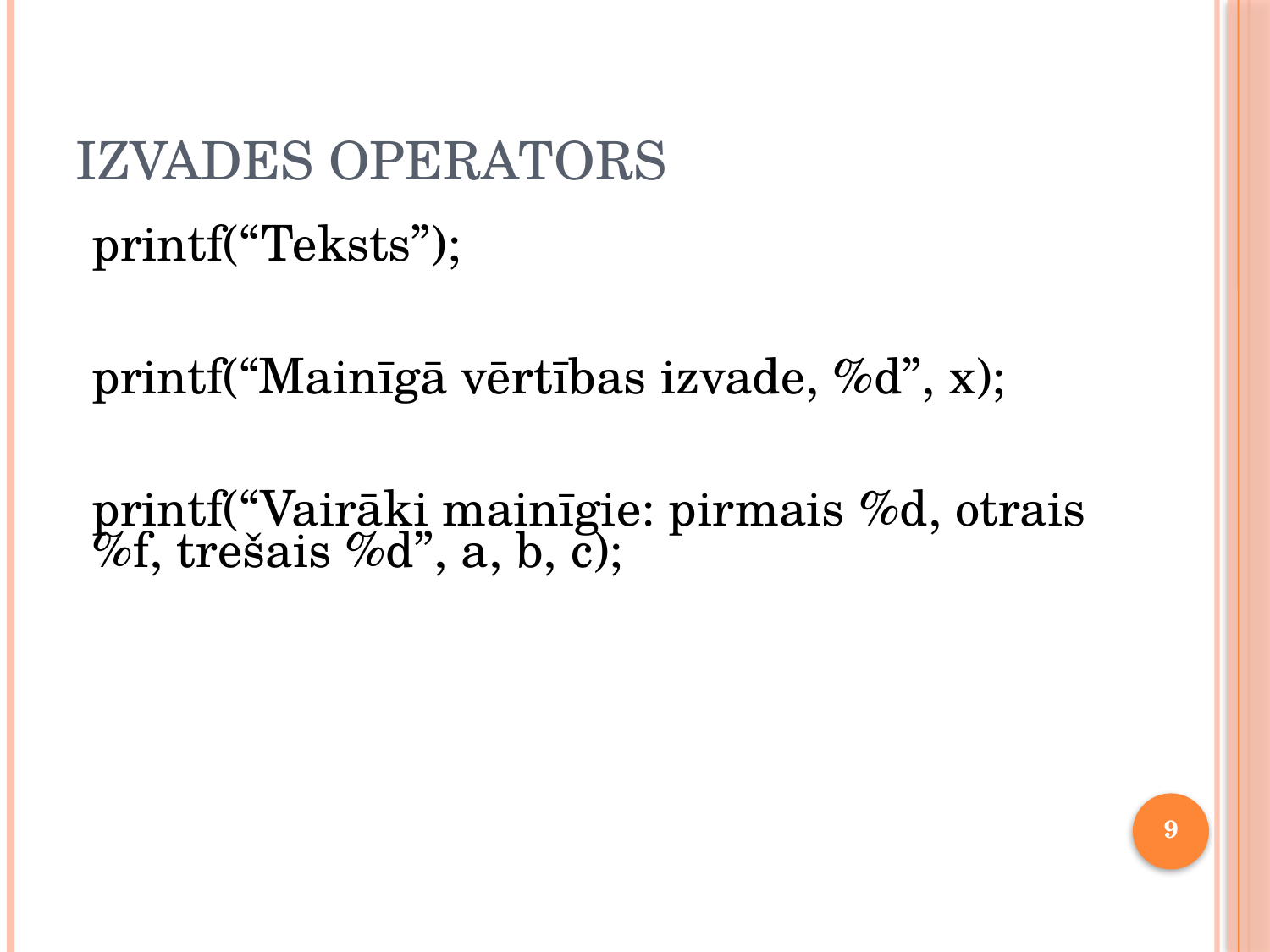

# Izvades operators
printf(“Teksts”);

printf(“Mainīgā vērtības izvade, %d”, x);

printf(“Vairāki mainīgie: pirmais %d, otrais %f, trešais %d”, a, b, c);

9